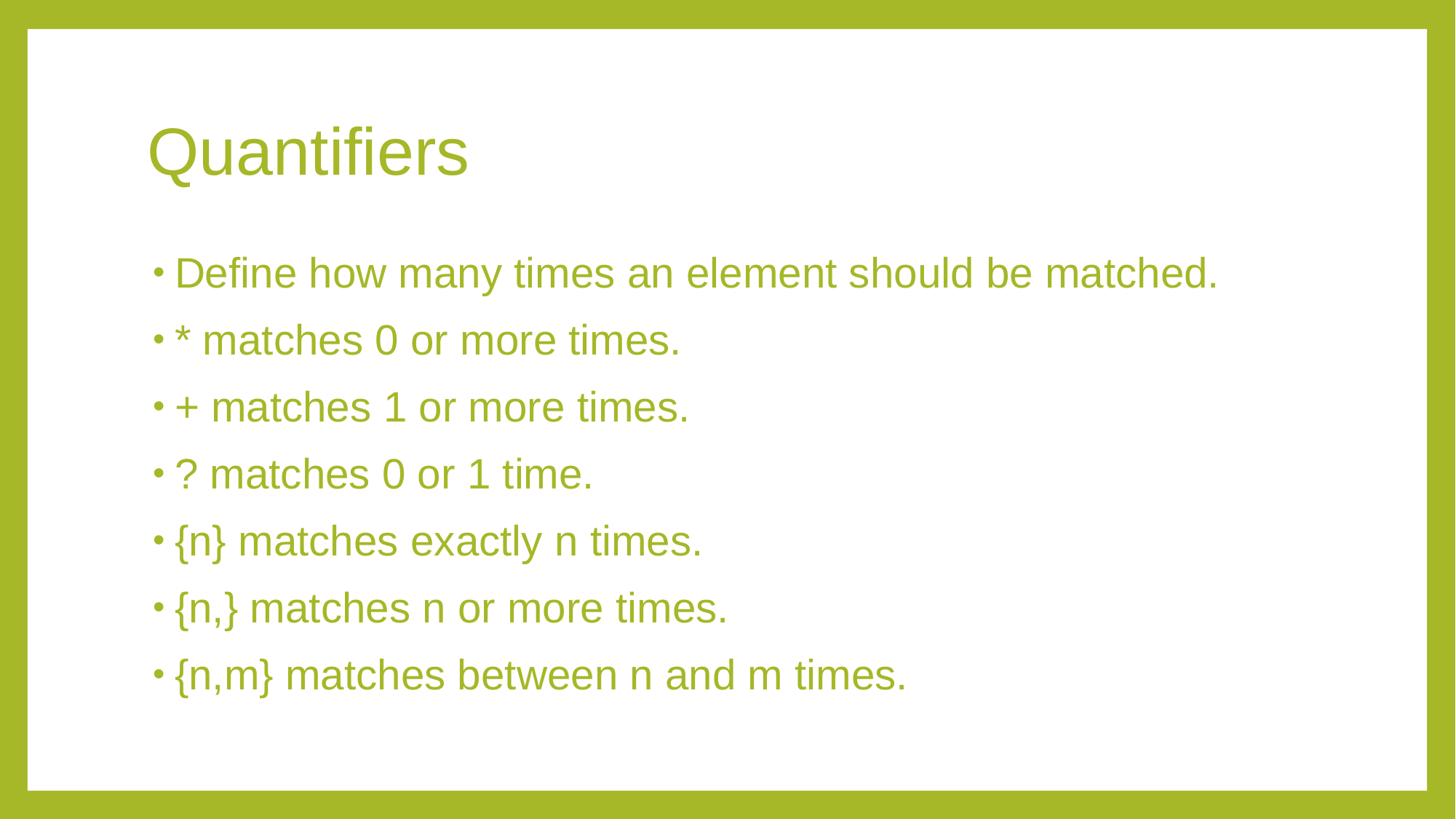

# Quantifiers
Define how many times an element should be matched.
* matches 0 or more times.
+ matches 1 or more times.
? matches 0 or 1 time.
{n} matches exactly n times.
{n,} matches n or more times.
{n,m} matches between n and m times.